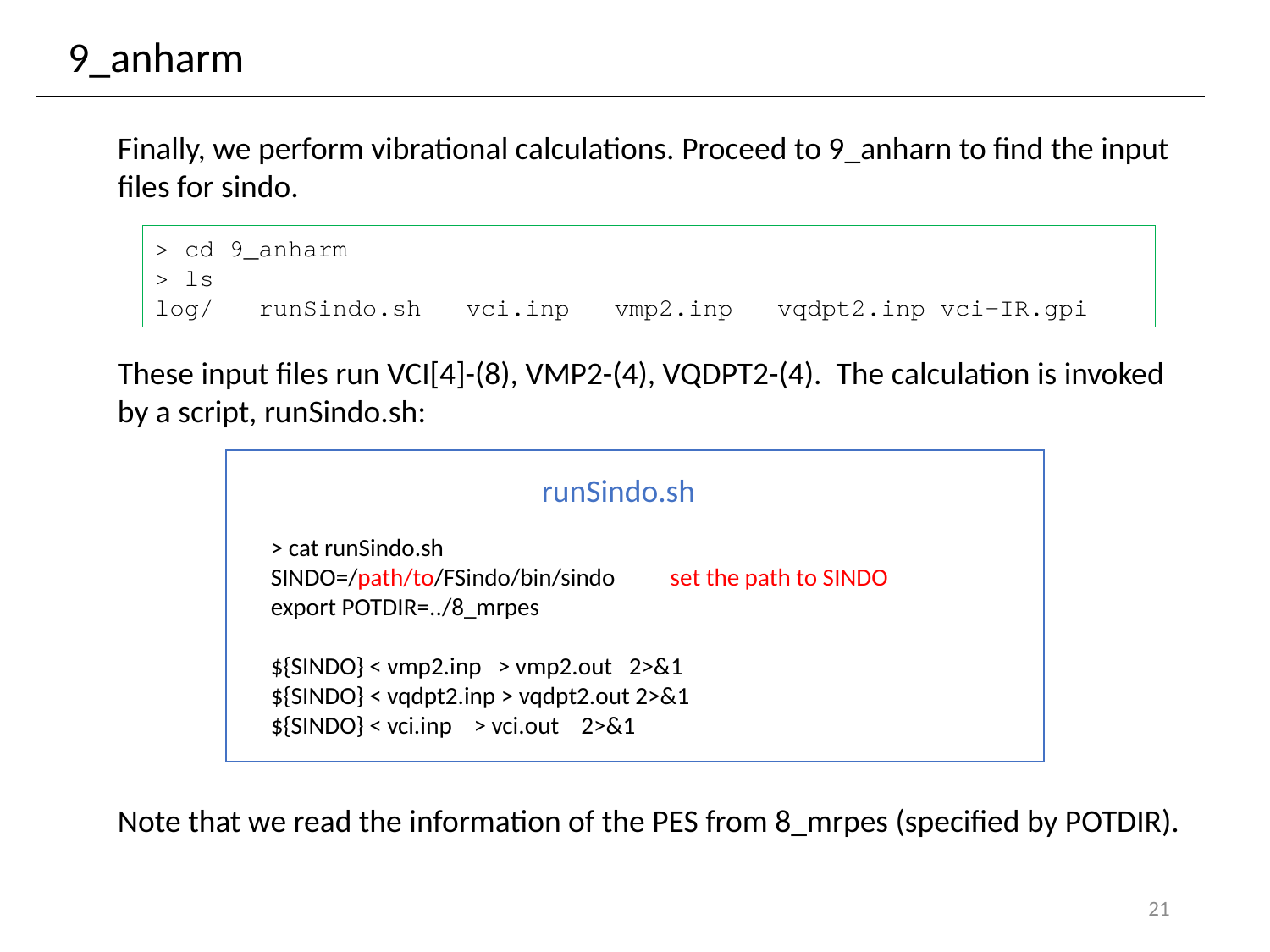

9_anharm
Finally, we perform vibrational calculations. Proceed to 9_anharn to find the input files for sindo.
> cd 9_anharm
> ls
log/   runSindo.sh   vci.inp   vmp2.inp   vqdpt2.inp vci-IR.gpi
These input files run VCI[4]-(8), VMP2-(4), VQDPT2-(4).  The calculation is invoked by a script, runSindo.sh:

runSindo.sh
> cat runSindo.sh
SINDO=/path/to/FSindo/bin/sindo
export POTDIR=../8_mrpes

${SINDO} < vmp2.inp   > vmp2.out   2>&1
${SINDO} < vqdpt2.inp > vqdpt2.out 2>&1
${SINDO} < vci.inp    > vci.out    2>&1
set the path to SINDO
Note that we read the information of the PES from 8_mrpes (specified by POTDIR).
21